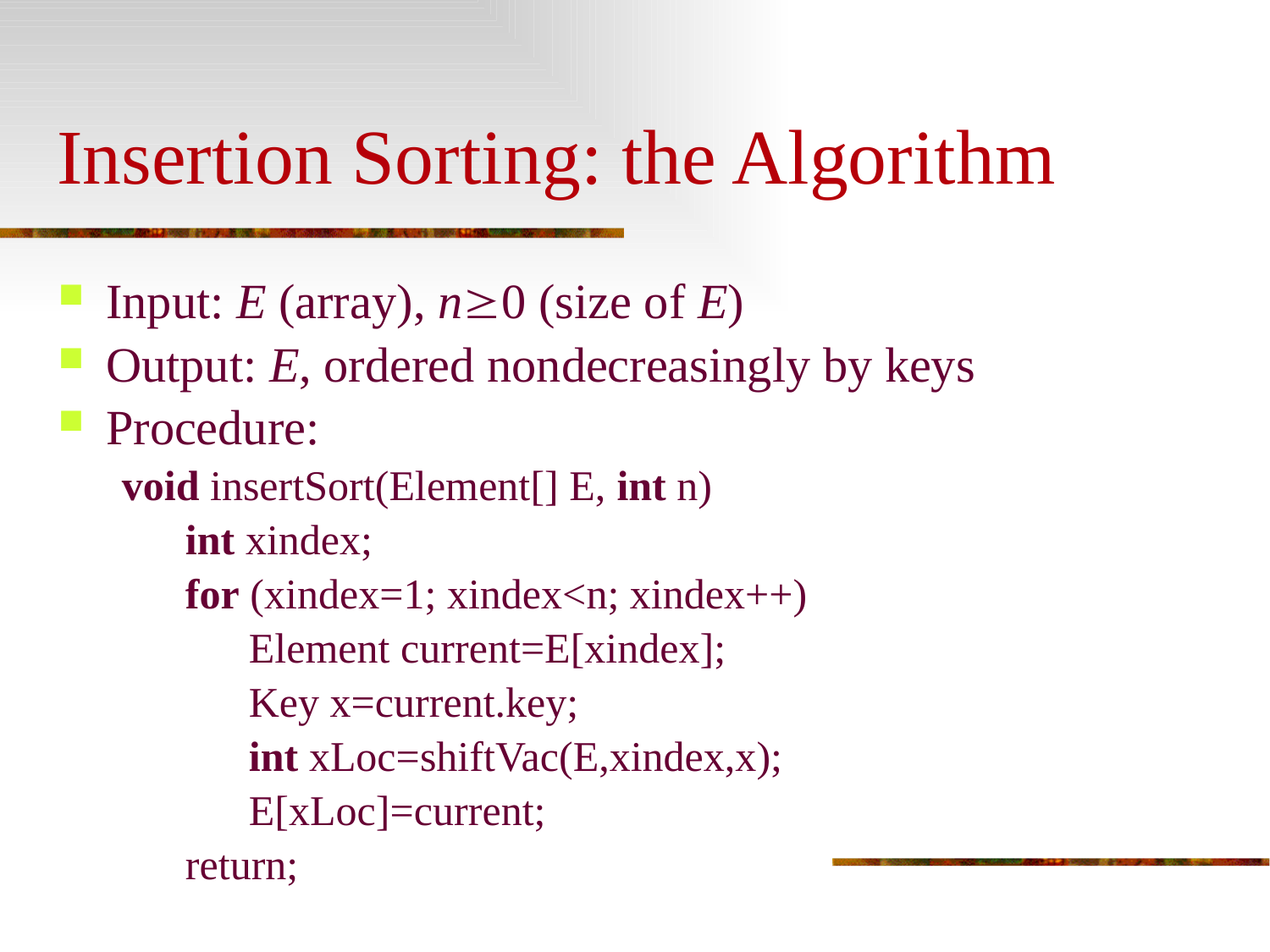

# Insertion Sorting: the Algorithm
Input: E (array), n≥0 (size of E)
Output: E, ordered nondecreasingly by keys
Procedure:
void insertSort(Element[] E, int n)
int xindex;
for (xindex=1; xindex<n; xindex++)
Element current=E[xindex];
Key x=current.key;
int xLoc=shiftVac(E,xindex,x);
E[xLoc]=current;
return;